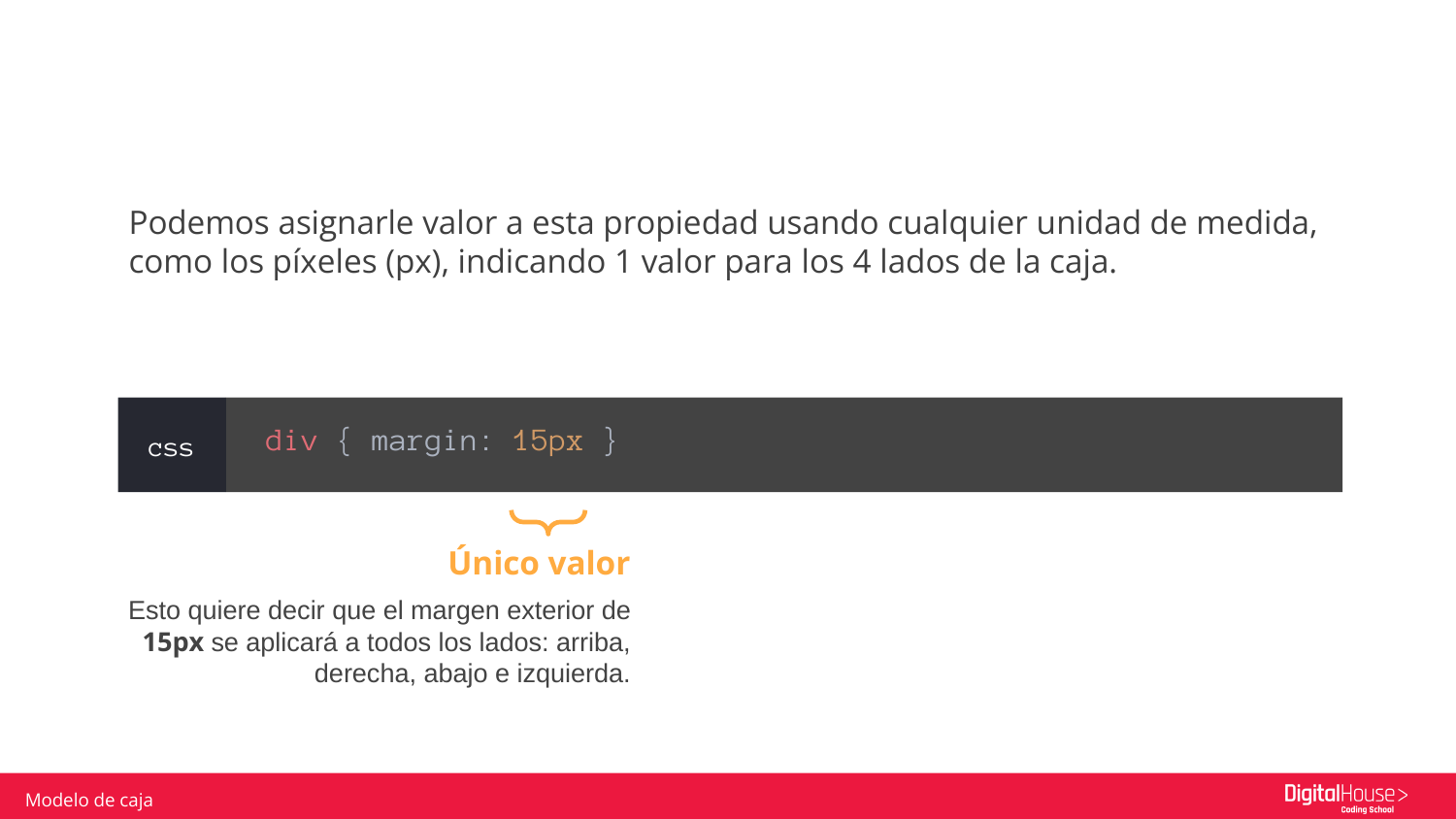

Podemos asignarle valor a esta propiedad usando cualquier unidad de medida, como los píxeles (px), indicando 1 valor para los 4 lados de la caja.
div { margin: 15px }
css

Único valor
Esto quiere decir que el margen exterior de 15px se aplicará a todos los lados: arriba, derecha, abajo e izquierda.